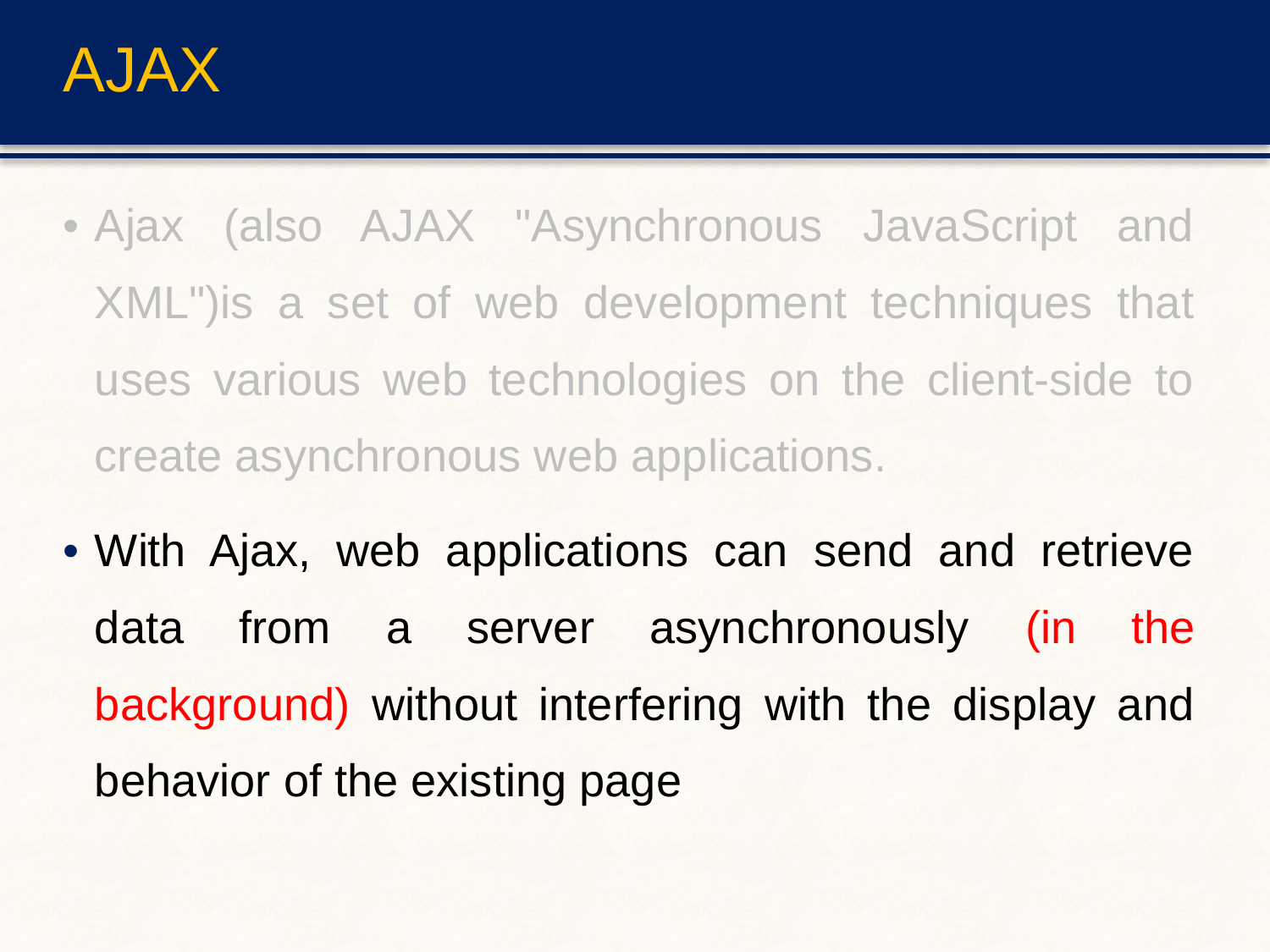

# AJAX
Ajax (also AJAX "Asynchronous JavaScript and XML")is a set of web development techniques that uses various web technologies on the client-side to create asynchronous web applications.
With Ajax, web applications can send and retrieve data from a server asynchronously (in the background) without interfering with the display and behavior of the existing page